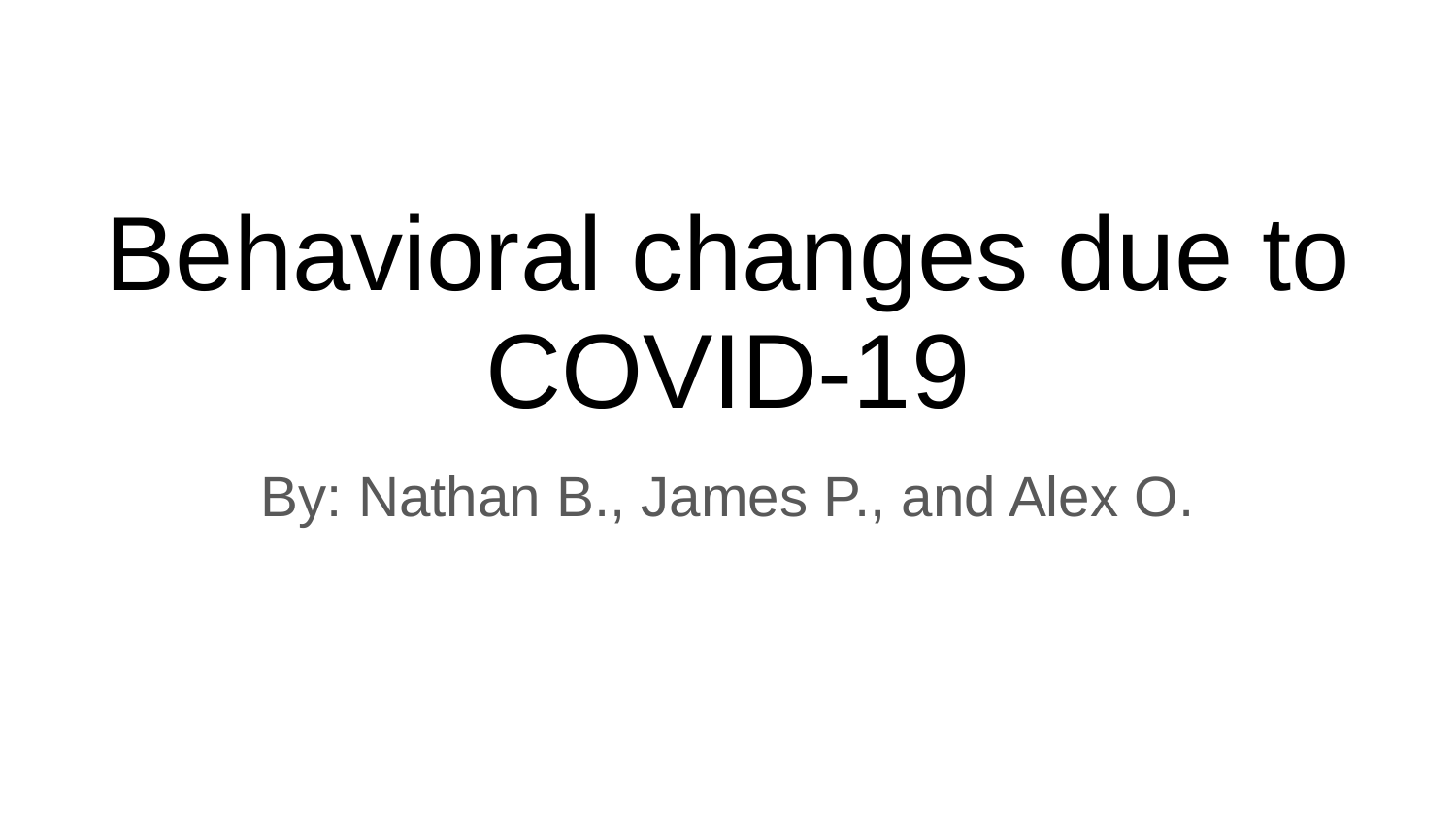

# Behavioral changes due to COVID-19
By: Nathan B., James P., and Alex O.